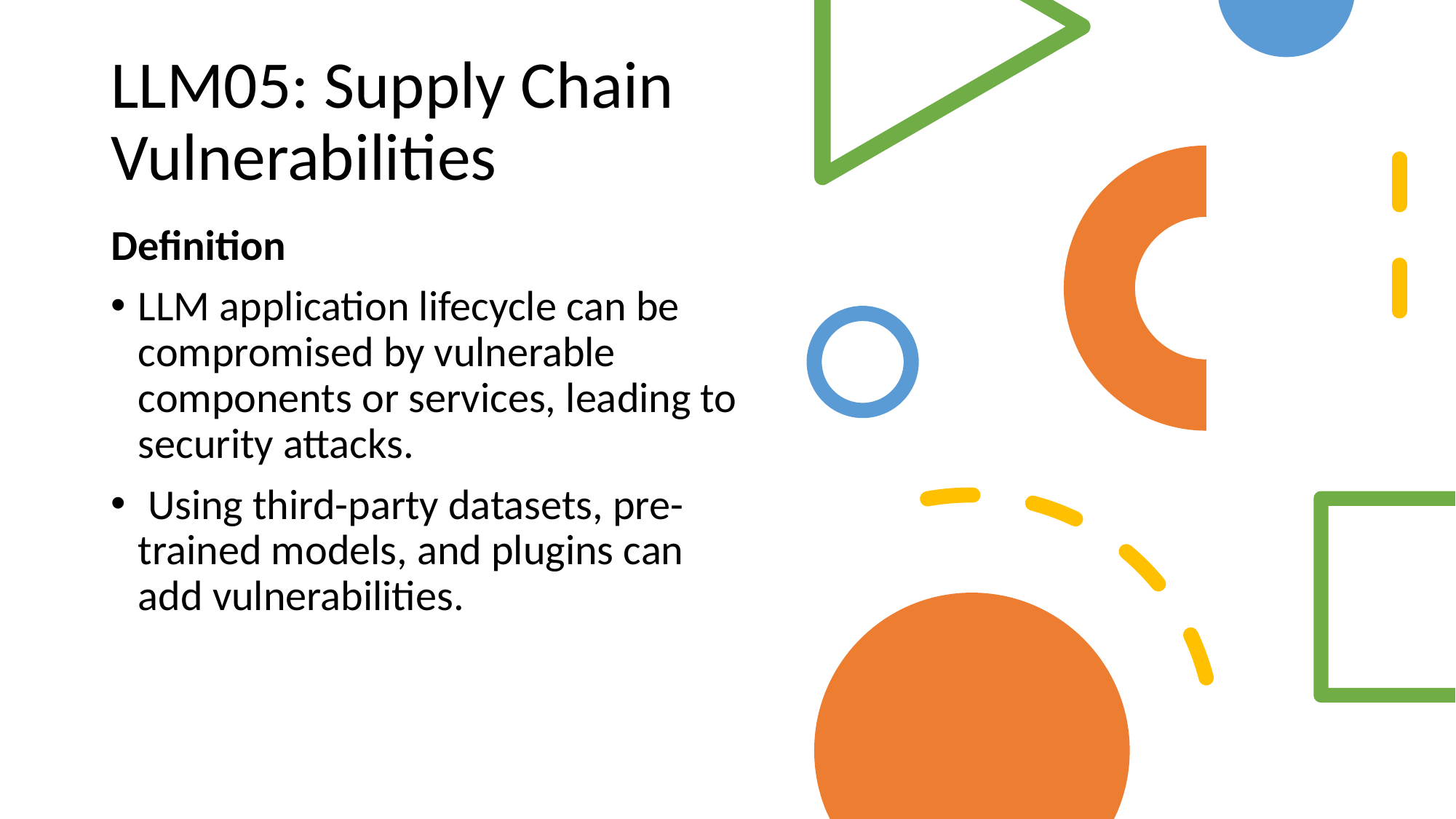

# LLM05: Supply Chain Vulnerabilities

Definition
LLM application lifecycle can be compromised by vulnerable components or services, leading to security attacks.
 Using third-party datasets, pre- trained models, and plugins can add vulnerabilities.